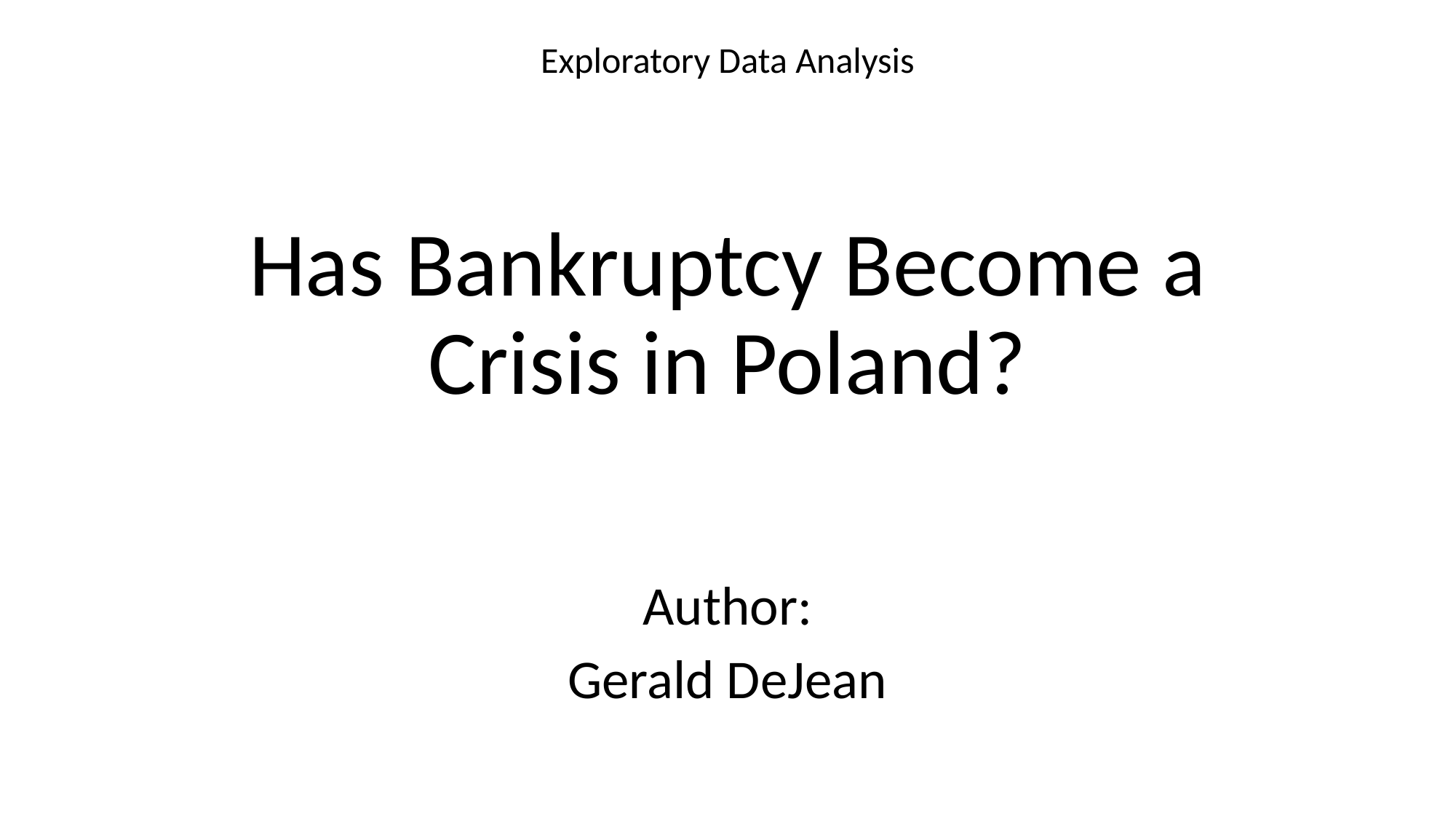

Exploratory Data Analysis
# Has Bankruptcy Become a Crisis in Poland?

Author:
Gerald DeJean